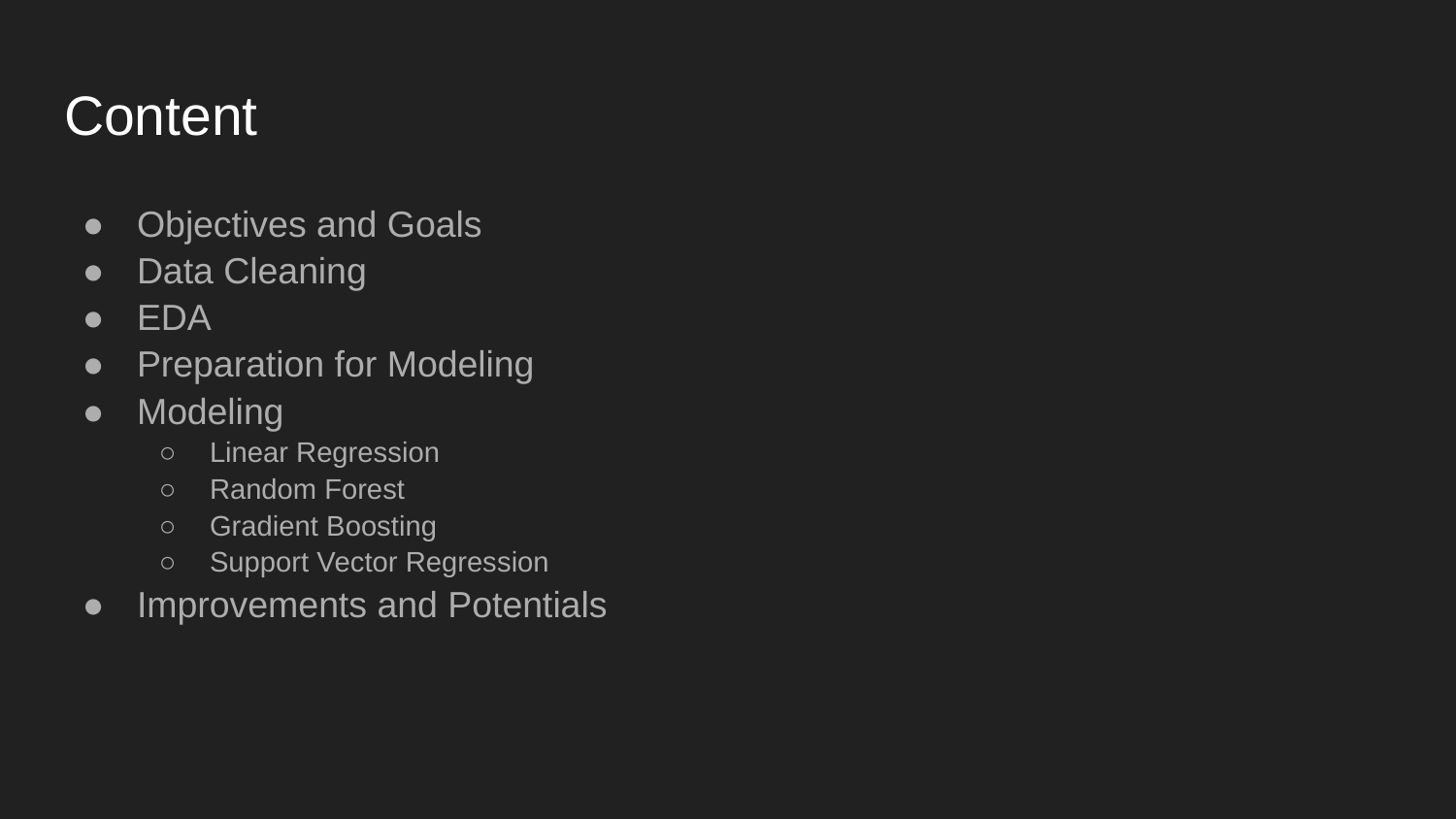

# Content
Objectives and Goals
Data Cleaning
EDA
Preparation for Modeling
Modeling
Linear Regression
Random Forest
Gradient Boosting
Support Vector Regression
Improvements and Potentials